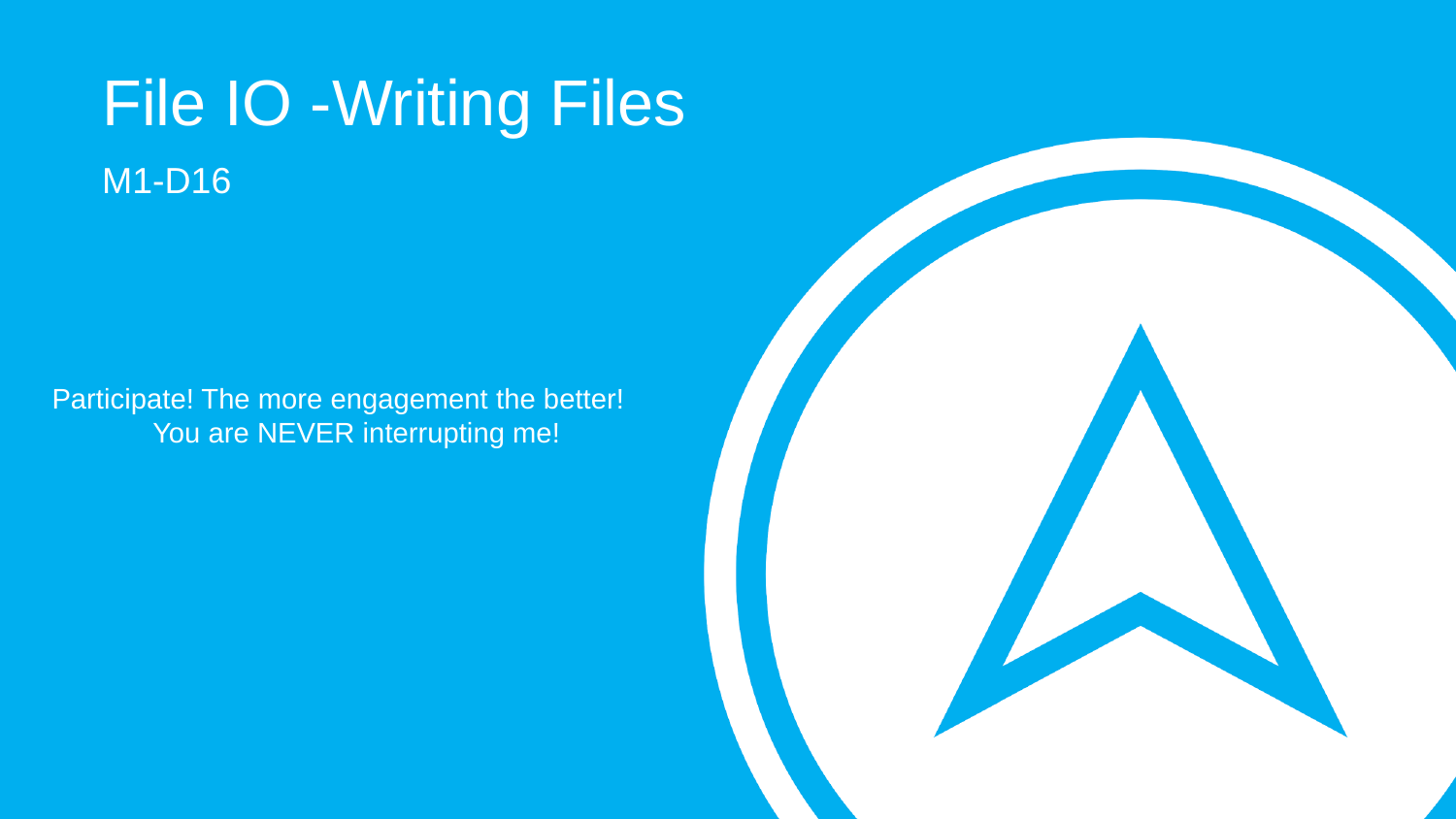

File IO -Writing Files
M1-D16

Participate! The more engagement the better! You are NEVER interrupting me!